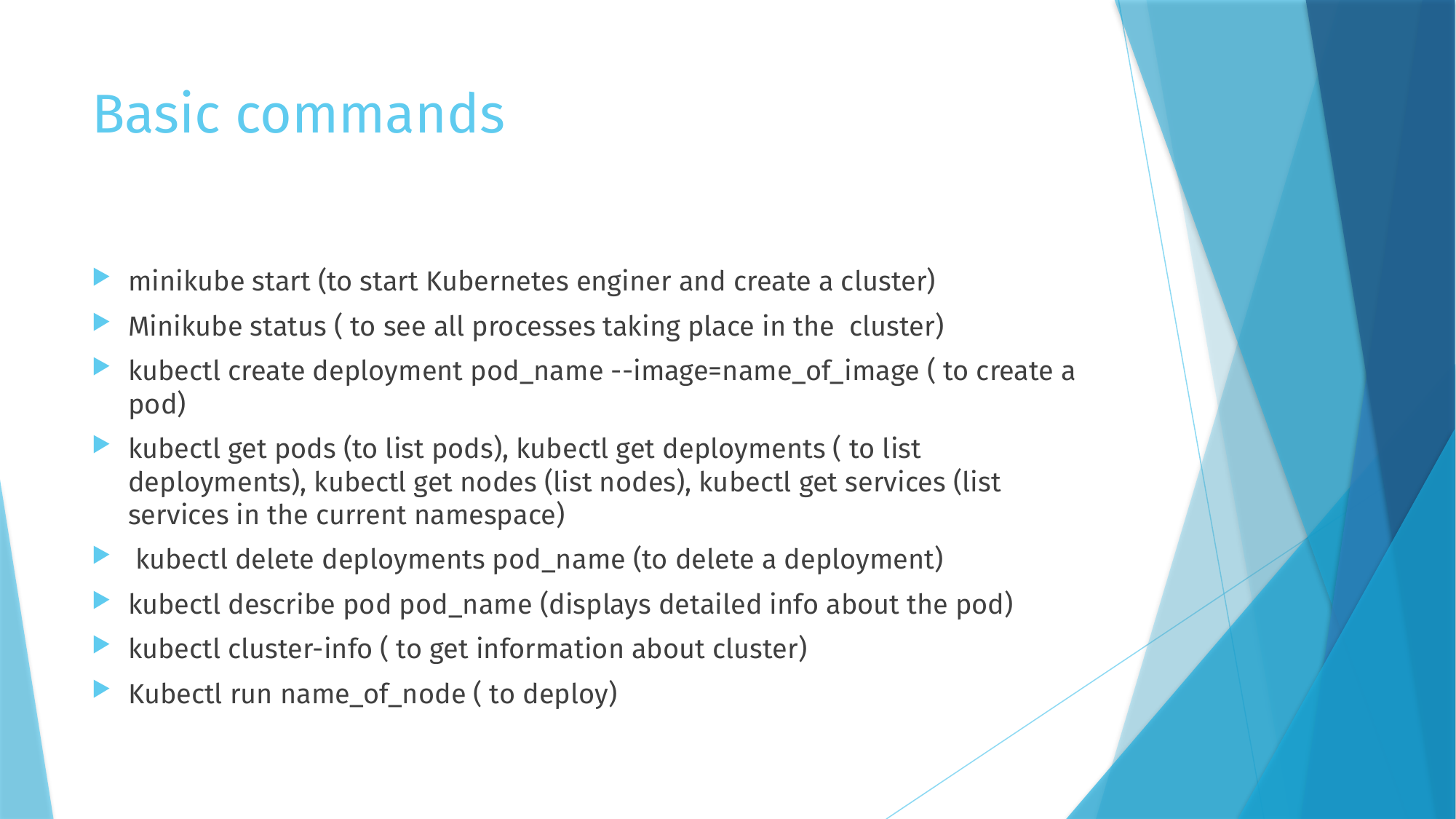

# Basic commands
minikube start (to start Kubernetes enginer and create a cluster)
Minikube status ( to see all processes taking place in the  cluster)
kubectl create deployment pod_name --image=name_of_image ( to create a pod)
kubectl get pods (to list pods), kubectl get deployments ( to list deployments), kubectl get nodes (list nodes), kubectl get services (list services in the current namespace)
 kubectl delete deployments pod_name (to delete a deployment)
kubectl describe pod pod_name (displays detailed info about the pod)
kubectl cluster-info ( to get information about cluster)
Kubectl run name_of_node ( to deploy)